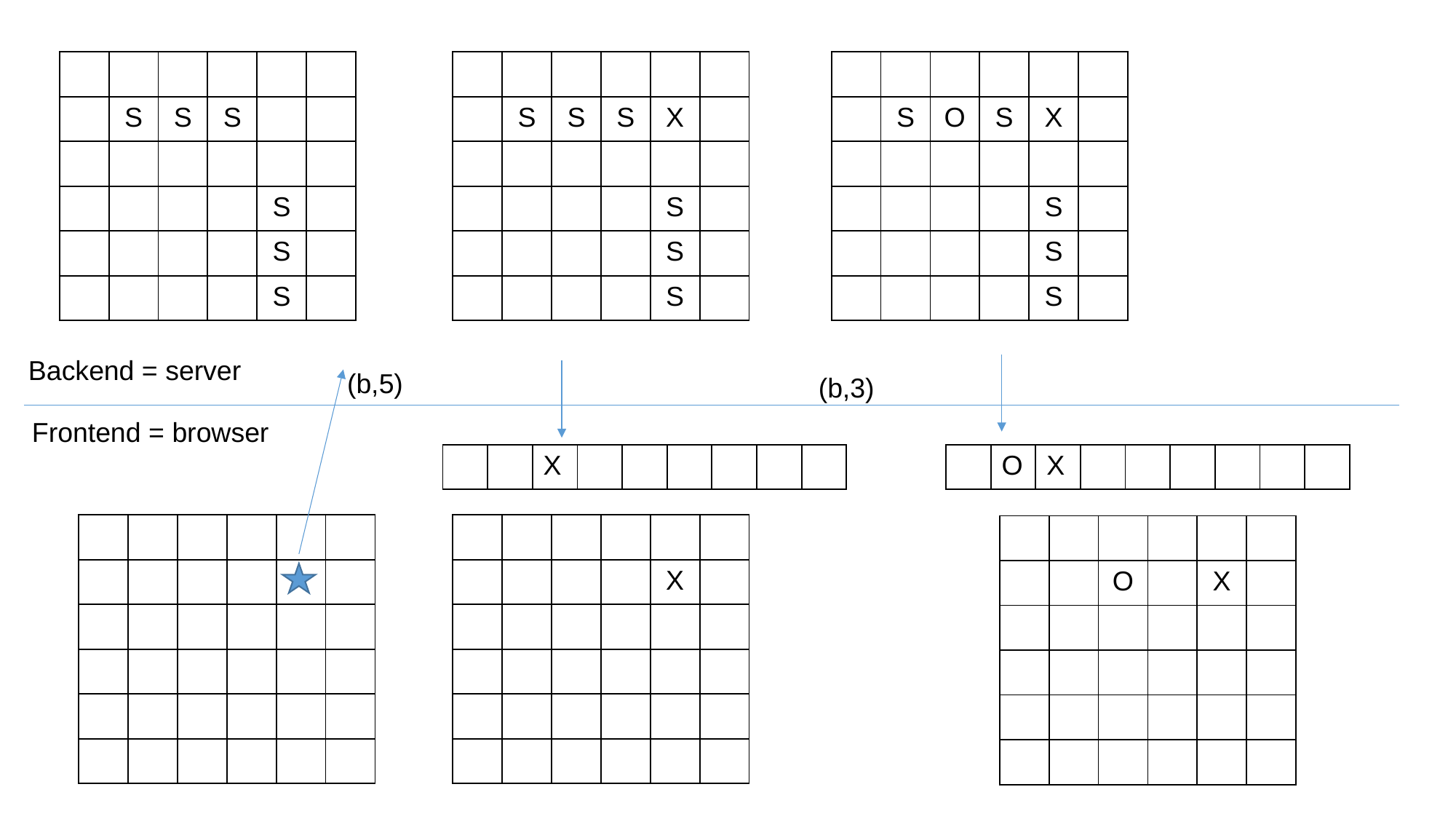

|  |  |  |  |  |  |
| --- | --- | --- | --- | --- | --- |
|  | S | S | S |  |  |
|  |  |  |  |  |  |
|  |  |  |  | S |  |
|  |  |  |  | S |  |
|  |  |  |  | S |  |
|  |  |  |  |  |  |
| --- | --- | --- | --- | --- | --- |
|  | S | S | S | X |  |
|  |  |  |  |  |  |
|  |  |  |  | S |  |
|  |  |  |  | S |  |
|  |  |  |  | S |  |
|  |  |  |  |  |  |
| --- | --- | --- | --- | --- | --- |
|  | S | O | S | X |  |
|  |  |  |  |  |  |
|  |  |  |  | S |  |
|  |  |  |  | S |  |
|  |  |  |  | S |  |
Backend = server
(b,5)
(b,3)
Frontend = browser
|  |  | X |  |  |  |  |  |  |
| --- | --- | --- | --- | --- | --- | --- | --- | --- |
|  | O | X |  |  |  |  |  |  |
| --- | --- | --- | --- | --- | --- | --- | --- | --- |
|  |  |  |  |  |  |
| --- | --- | --- | --- | --- | --- |
|  |  |  |  |  |  |
|  |  |  |  |  |  |
|  |  |  |  |  |  |
|  |  |  |  |  |  |
|  |  |  |  |  |  |
|  |  |  |  |  |  |
| --- | --- | --- | --- | --- | --- |
|  |  |  |  | X |  |
|  |  |  |  |  |  |
|  |  |  |  |  |  |
|  |  |  |  |  |  |
|  |  |  |  |  |  |
|  |  |  |  |  |  |
| --- | --- | --- | --- | --- | --- |
|  |  | O |  | X |  |
|  |  |  |  |  |  |
|  |  |  |  |  |  |
|  |  |  |  |  |  |
|  |  |  |  |  |  |